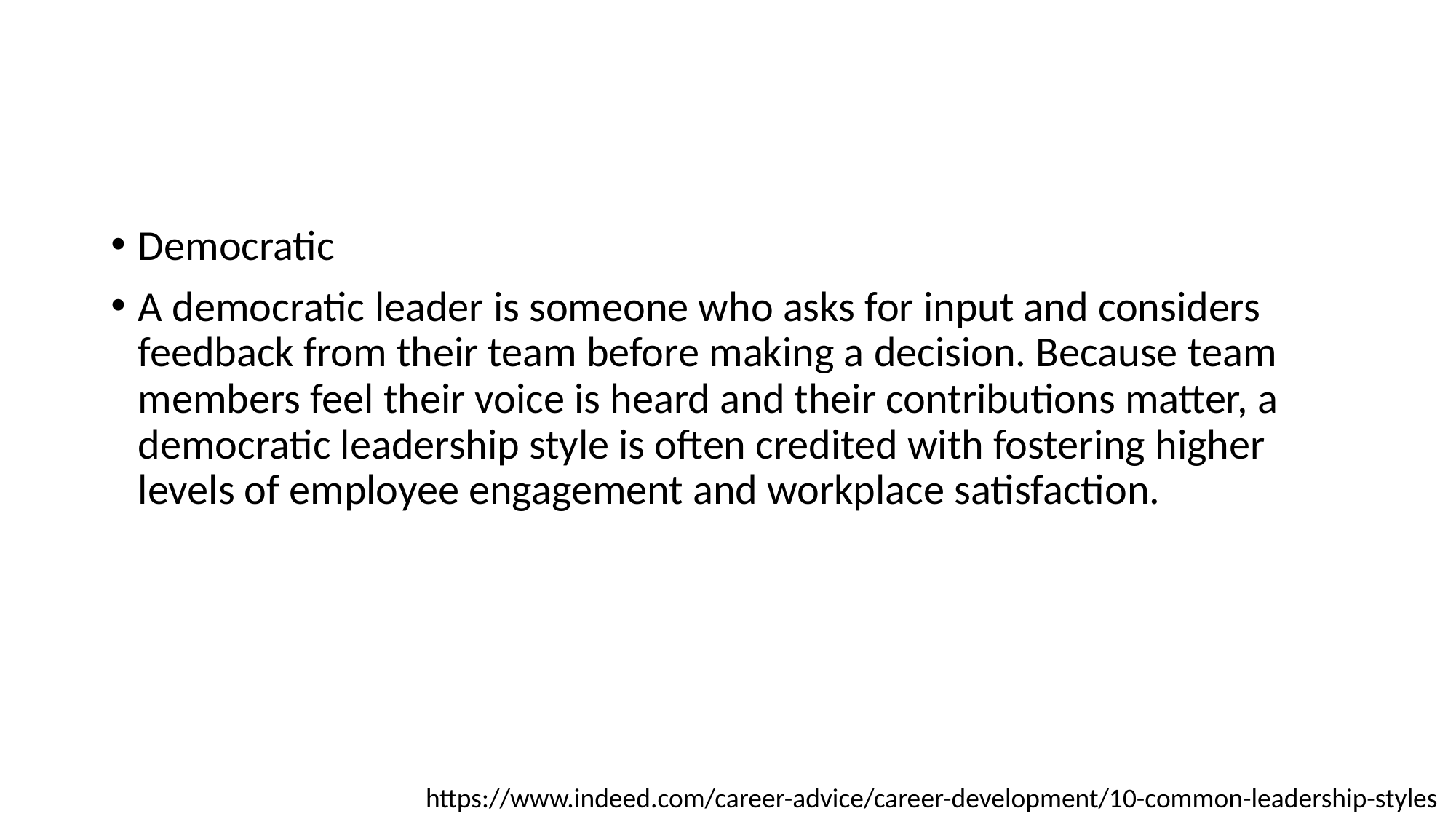

#
Democratic
A democratic leader is someone who asks for input and considers feedback from their team before making a decision. Because team members feel their voice is heard and their contributions matter, a democratic leadership style is often credited with fostering higher levels of employee engagement and workplace satisfaction.
https://www.indeed.com/career-advice/career-development/10-common-leadership-styles